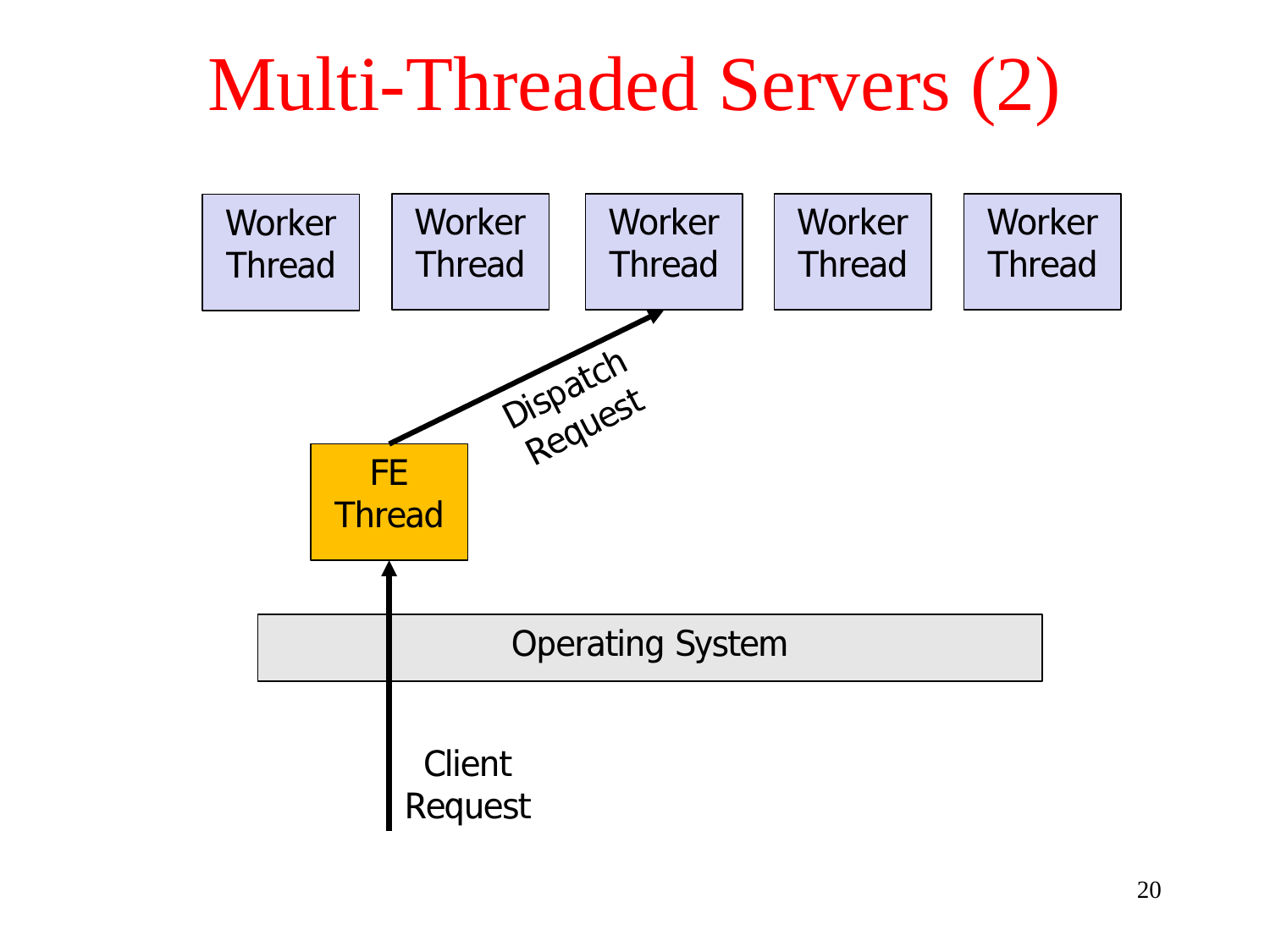

# Multi-Threaded Servers (2)
Worker
Thread
Worker
Thread
Worker
Thread
Worker
Thread
Worker
Thread
Dispatch
Request
FE
Thread
Operating System
Client
Request
20